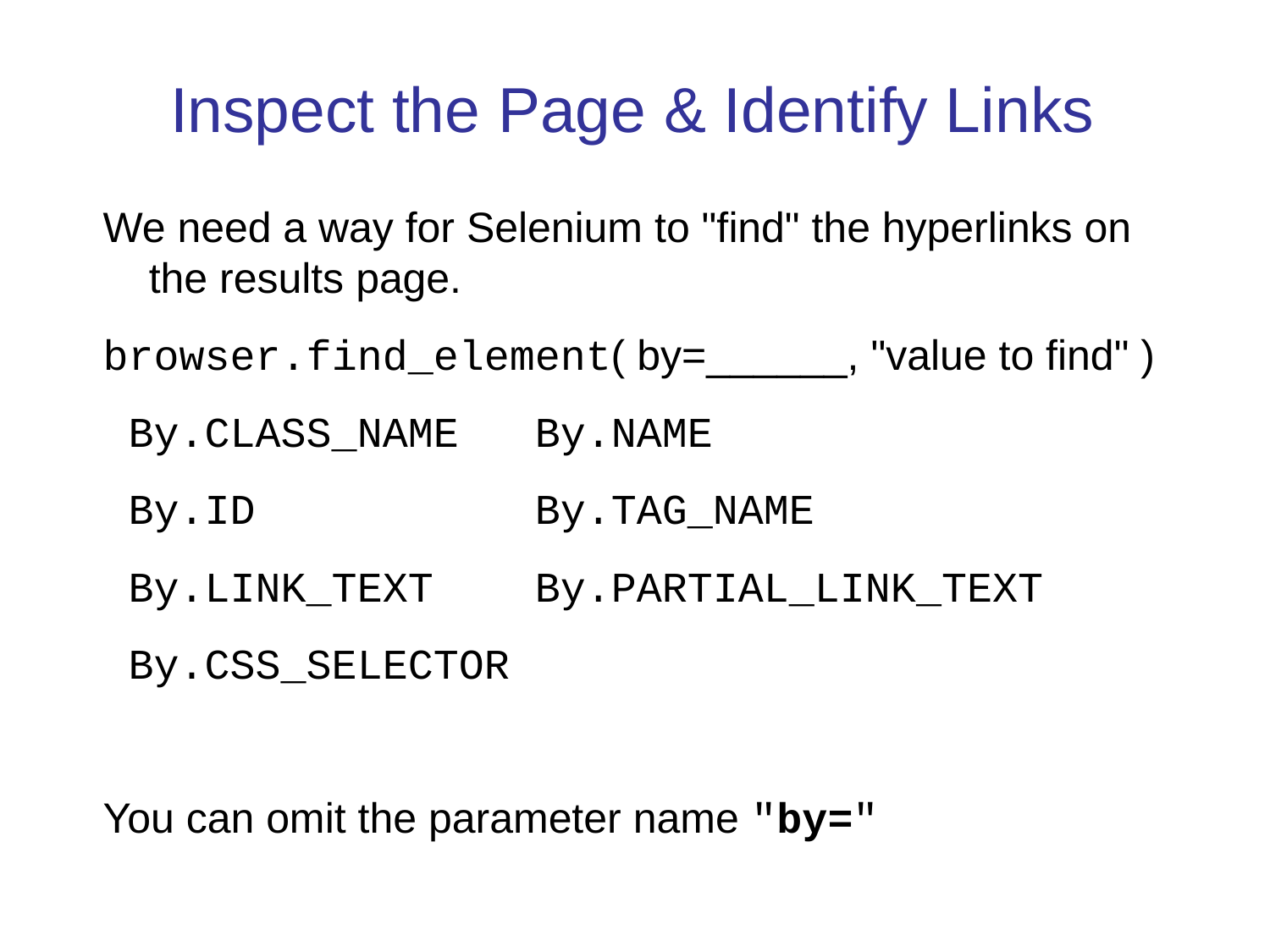

Inspect the Page & Identify Links
We need a way for Selenium to "find" the hyperlinks on the results page.
browser.find_element( by=______, "value to find" )
 By.CLASS_NAME   By.NAME
 By.ID           By.TAG_NAME
 By.LINK_TEXT    By.PARTIAL_LINK_TEXT
 By.CSS_SELECTOR

You can omit the parameter name "by="